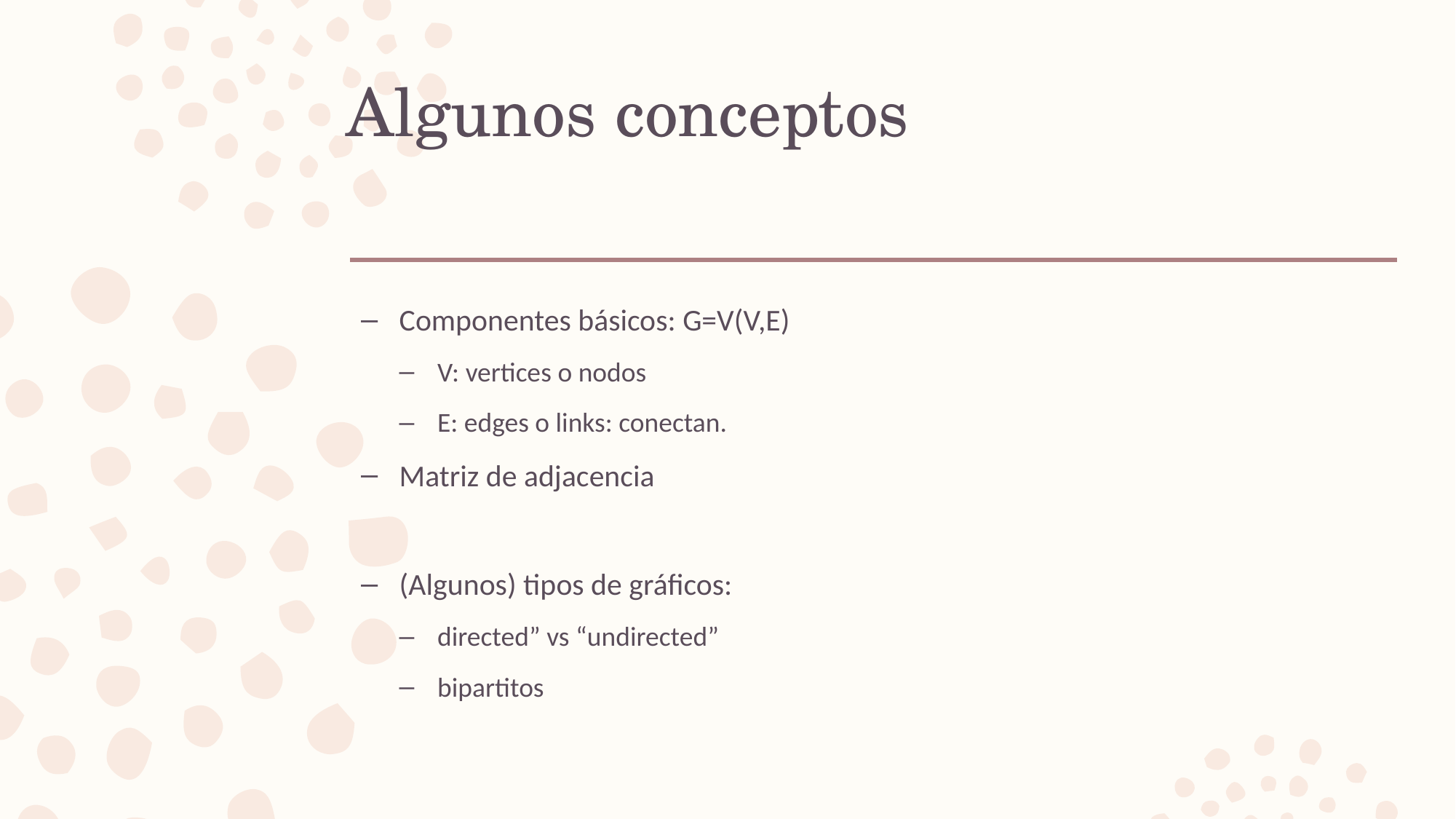

# Algunos conceptos
Componentes básicos: G=V(V,E)
V: vertices o nodos
E: edges o links: conectan.
Matriz de adjacencia

(Algunos) tipos de gráficos:
directed” vs “undirected”
bipartitos